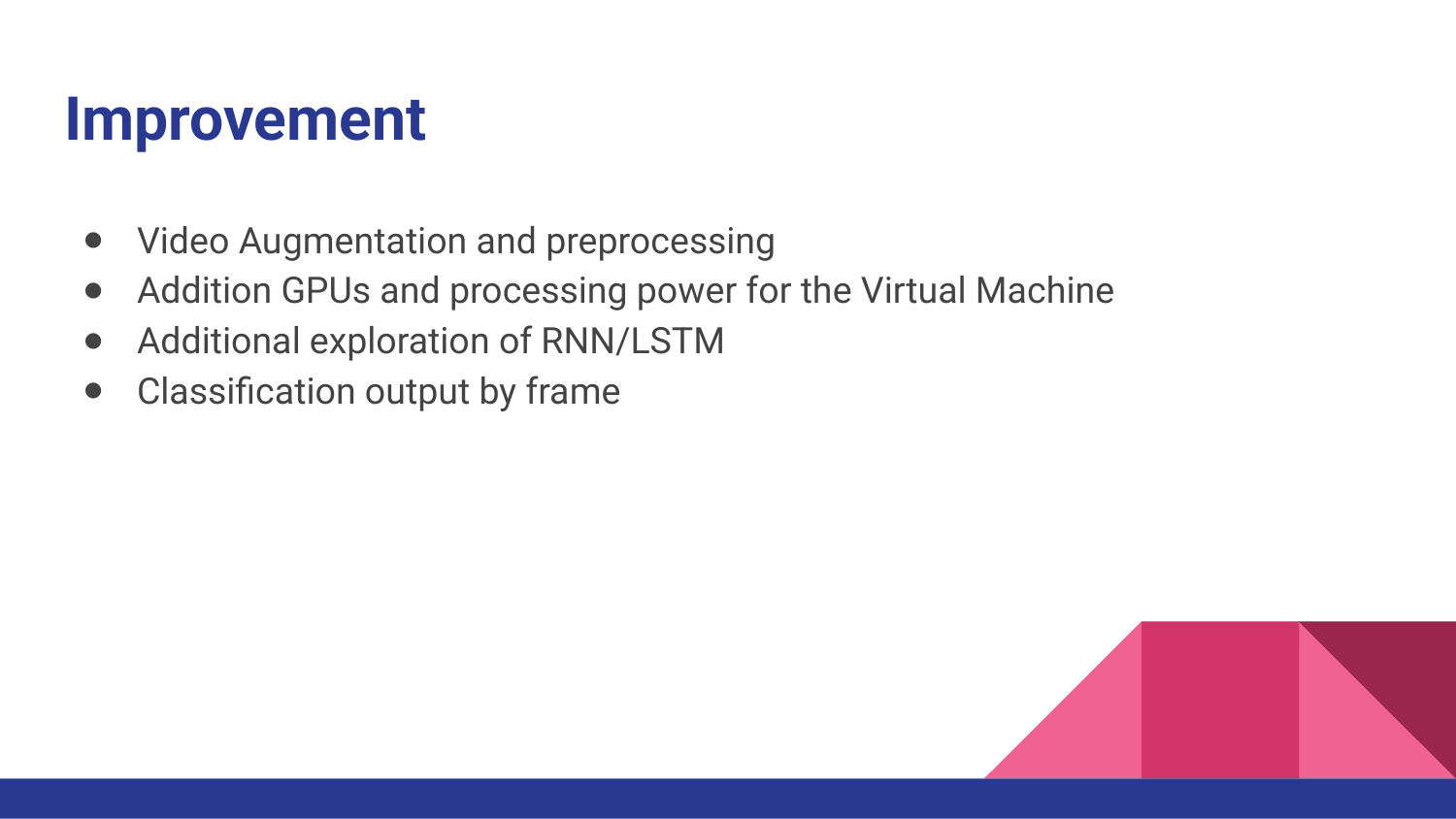

# Improvement
Video Augmentation and preprocessing
Addition GPUs and processing power for the Virtual Machine
Additional exploration of RNN/LSTM
Classification output by frame